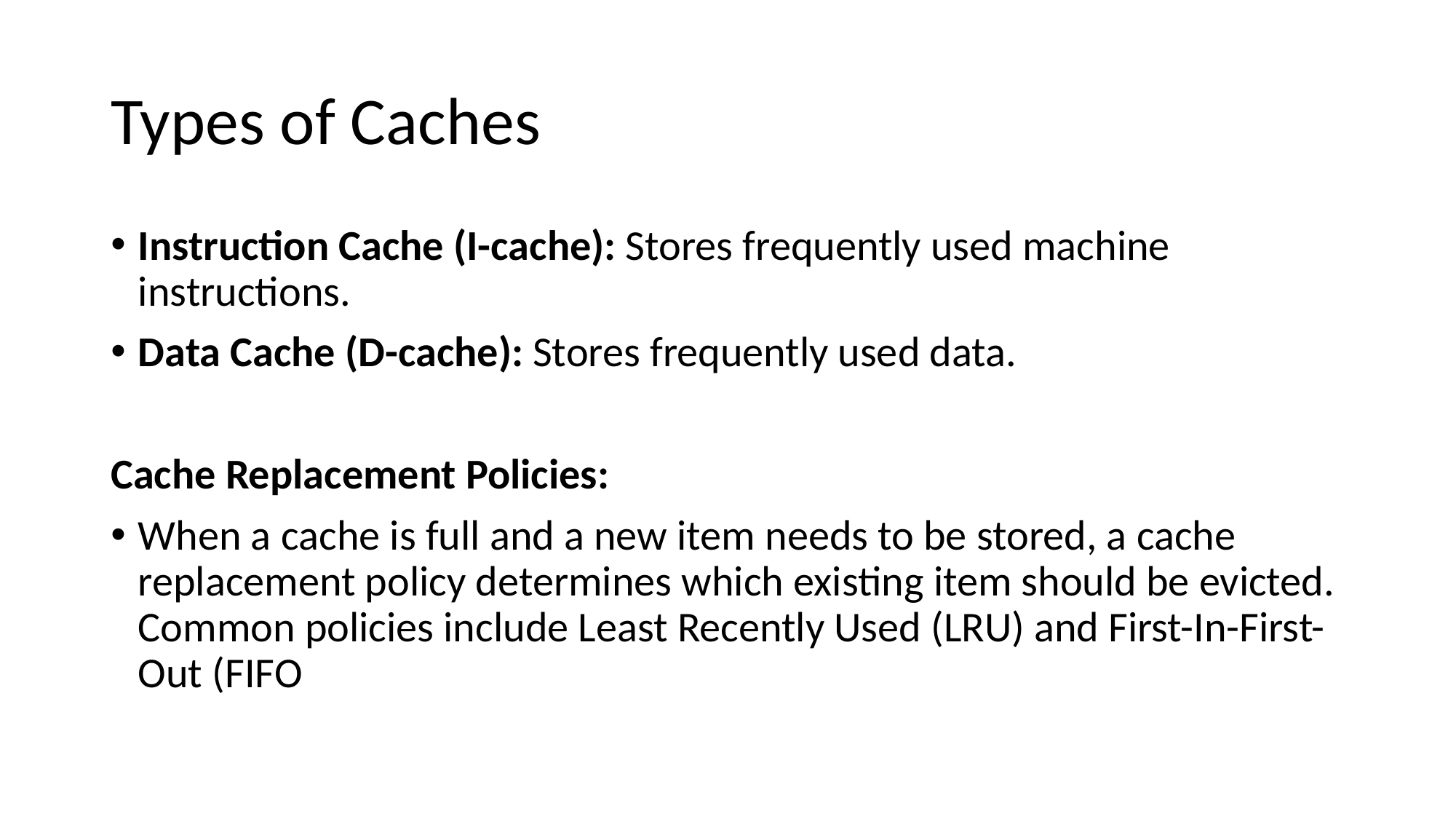

# Types of Caches
Instruction Cache (I-cache): Stores frequently used machine instructions.
Data Cache (D-cache): Stores frequently used data.

Cache Replacement Policies:
When a cache is full and a new item needs to be stored, a cache replacement policy determines which existing item should be evicted. Common policies include Least Recently Used (LRU) and First-In-First-Out (FIFO